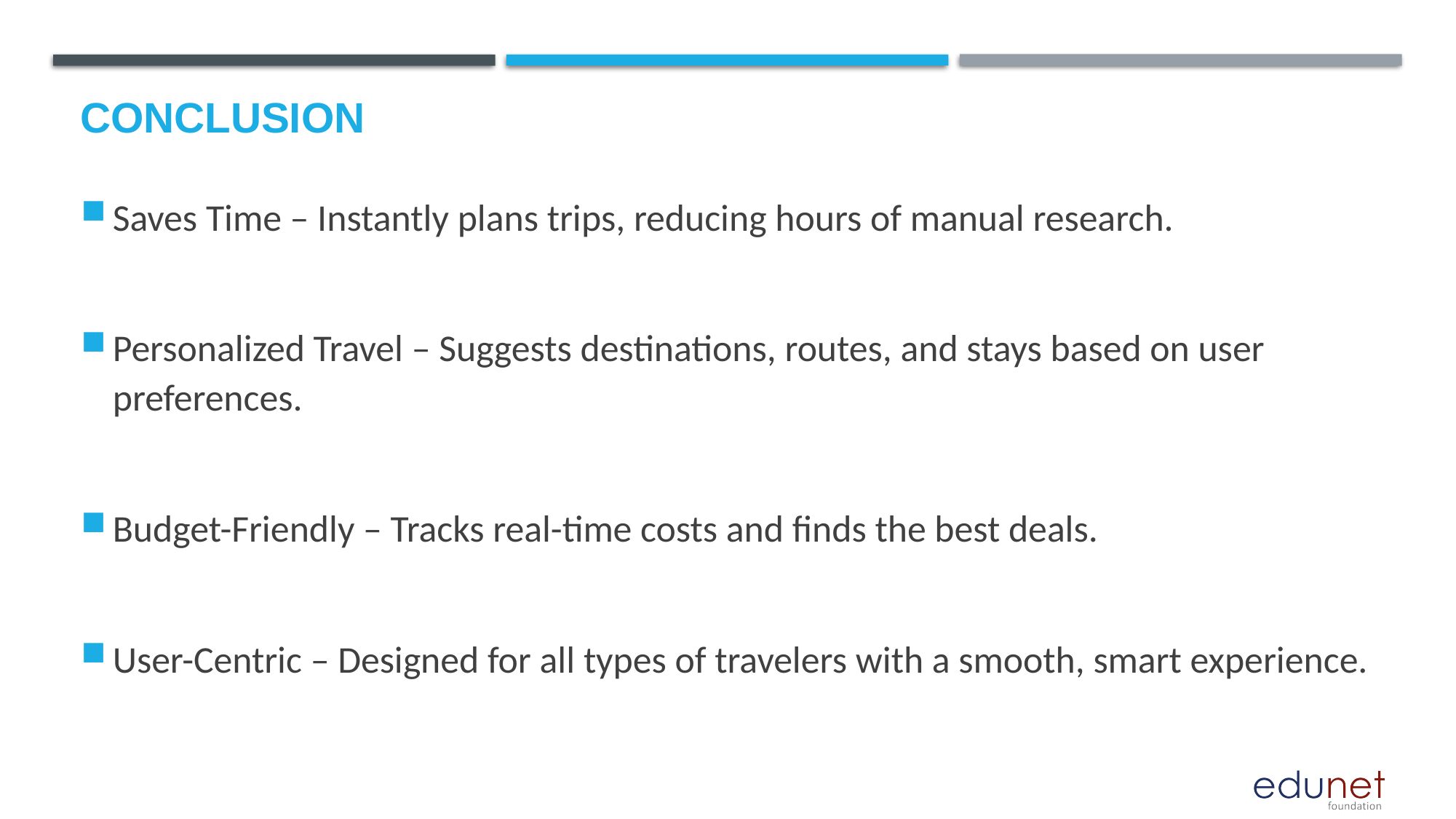

# Conclusion
Saves Time – Instantly plans trips, reducing hours of manual research.

Personalized Travel – Suggests destinations, routes, and stays based on user preferences.

Budget-Friendly – Tracks real-time costs and finds the best deals.

User-Centric – Designed for all types of travelers with a smooth, smart experience.